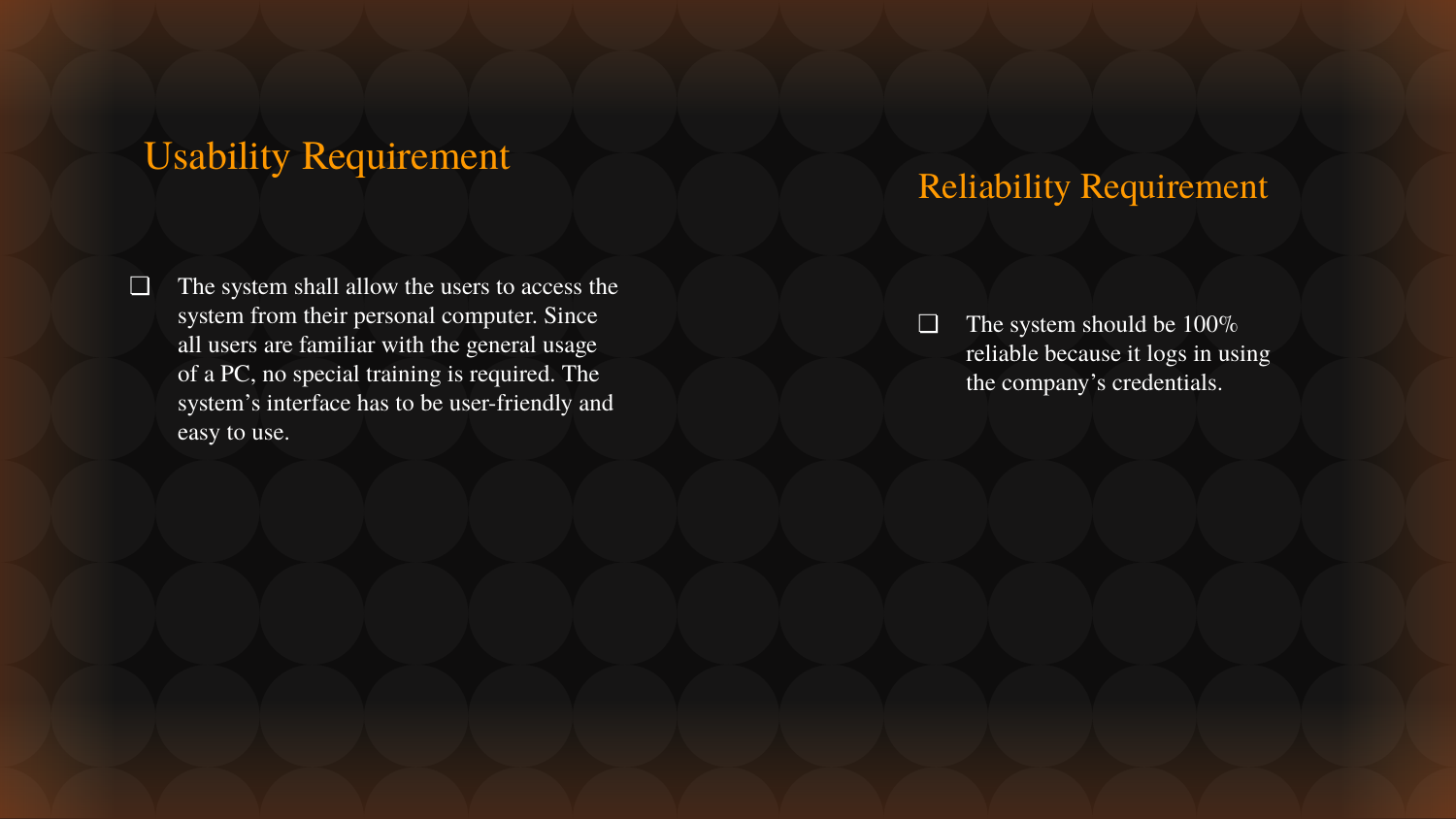

Reliability Requirement
# Usability Requirement

The system shall allow the users to access the system from their personal computer. Since all users are familiar with the general usage of a PC, no special training is required. The system’s interface has to be user-friendly and easy to use.

The system should be 100% reliable because it logs in using the company’s credentials.